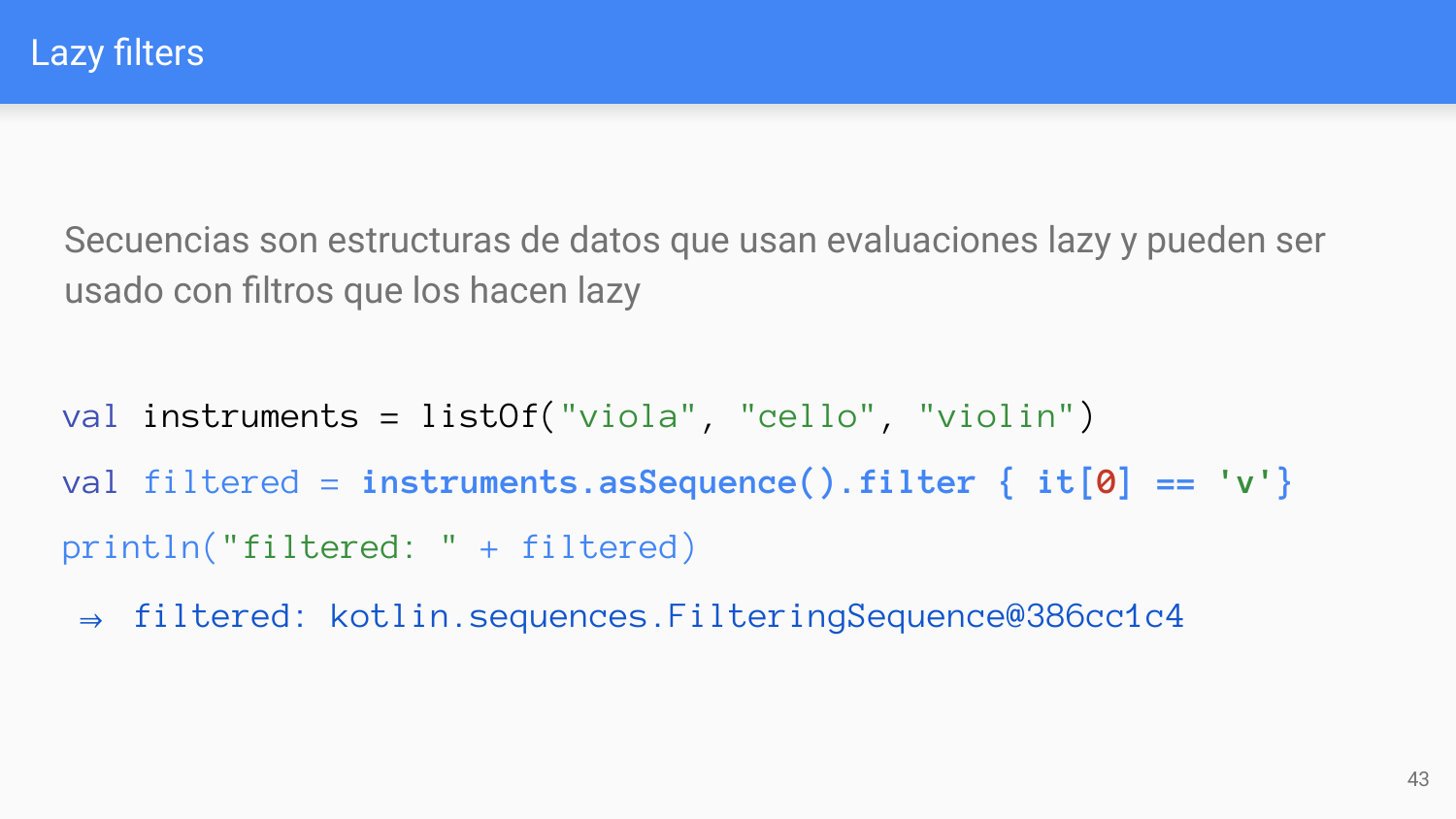

# Lazy filters
Secuencias son estructuras de datos que usan evaluaciones lazy y pueden ser usado con filtros que los hacen lazy
val instruments = listOf("viola", "cello", "violin")
val filtered = instruments.asSequence().filter { it[0] == 'v'}
println("filtered: " + filtered)
⇒ filtered: kotlin.sequences.FilteringSequence@386cc1c4
43